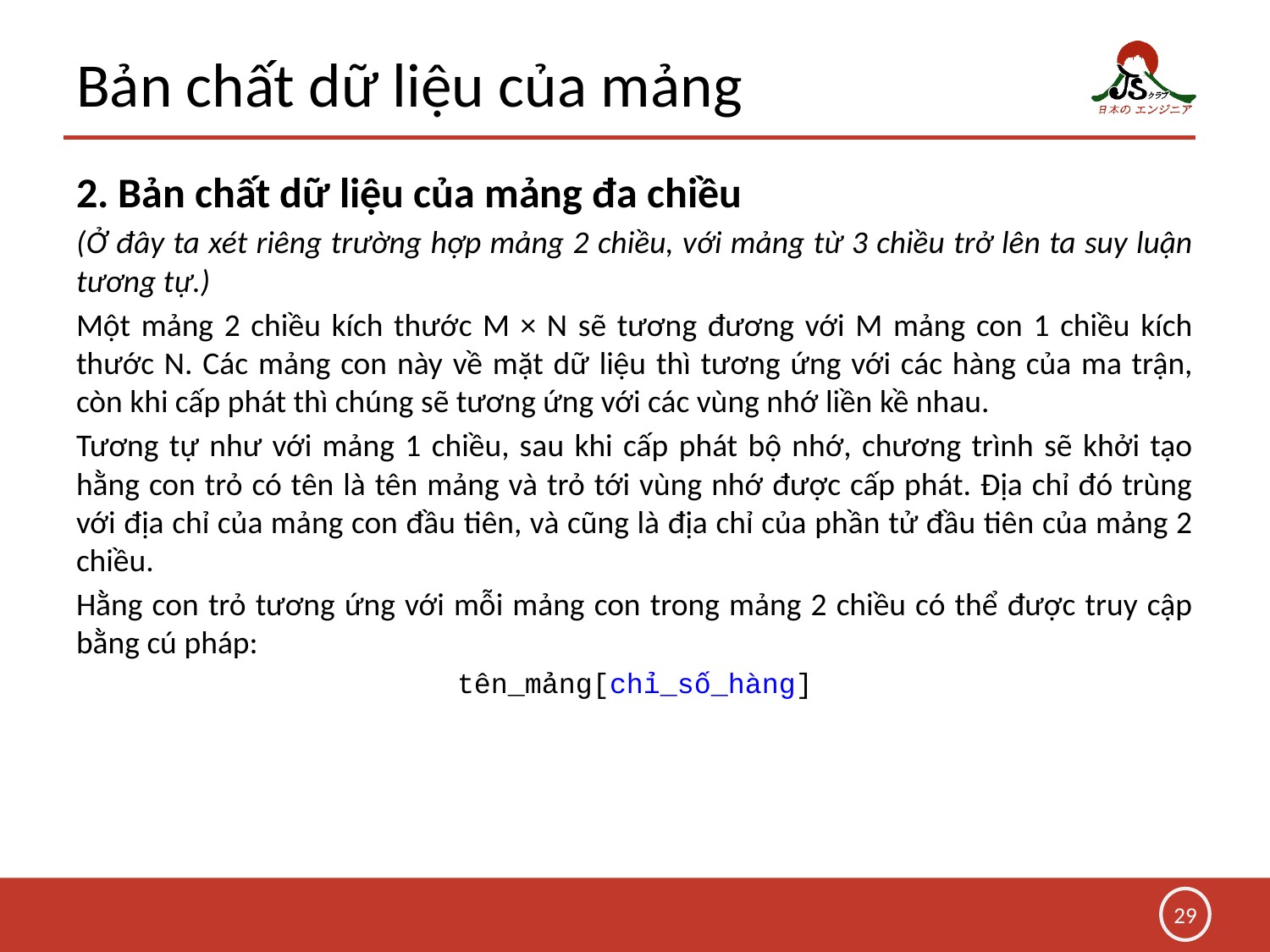

# Bản chất dữ liệu của mảng
2. Bản chất dữ liệu của mảng đa chiều
(Ở đây ta xét riêng trường hợp mảng 2 chiều, với mảng từ 3 chiều trở lên ta suy luận tương tự.)
Một mảng 2 chiều kích thước M × N sẽ tương đương với M mảng con 1 chiều kích thước N. Các mảng con này về mặt dữ liệu thì tương ứng với các hàng của ma trận, còn khi cấp phát thì chúng sẽ tương ứng với các vùng nhớ liền kề nhau.
Tương tự như với mảng 1 chiều, sau khi cấp phát bộ nhớ, chương trình sẽ khởi tạo hằng con trỏ có tên là tên mảng và trỏ tới vùng nhớ được cấp phát. Địa chỉ đó trùng với địa chỉ của mảng con đầu tiên, và cũng là địa chỉ của phần tử đầu tiên của mảng 2 chiều.
Hằng con trỏ tương ứng với mỗi mảng con trong mảng 2 chiều có thể được truy cập bằng cú pháp:
tên_mảng[chỉ_số_hàng]